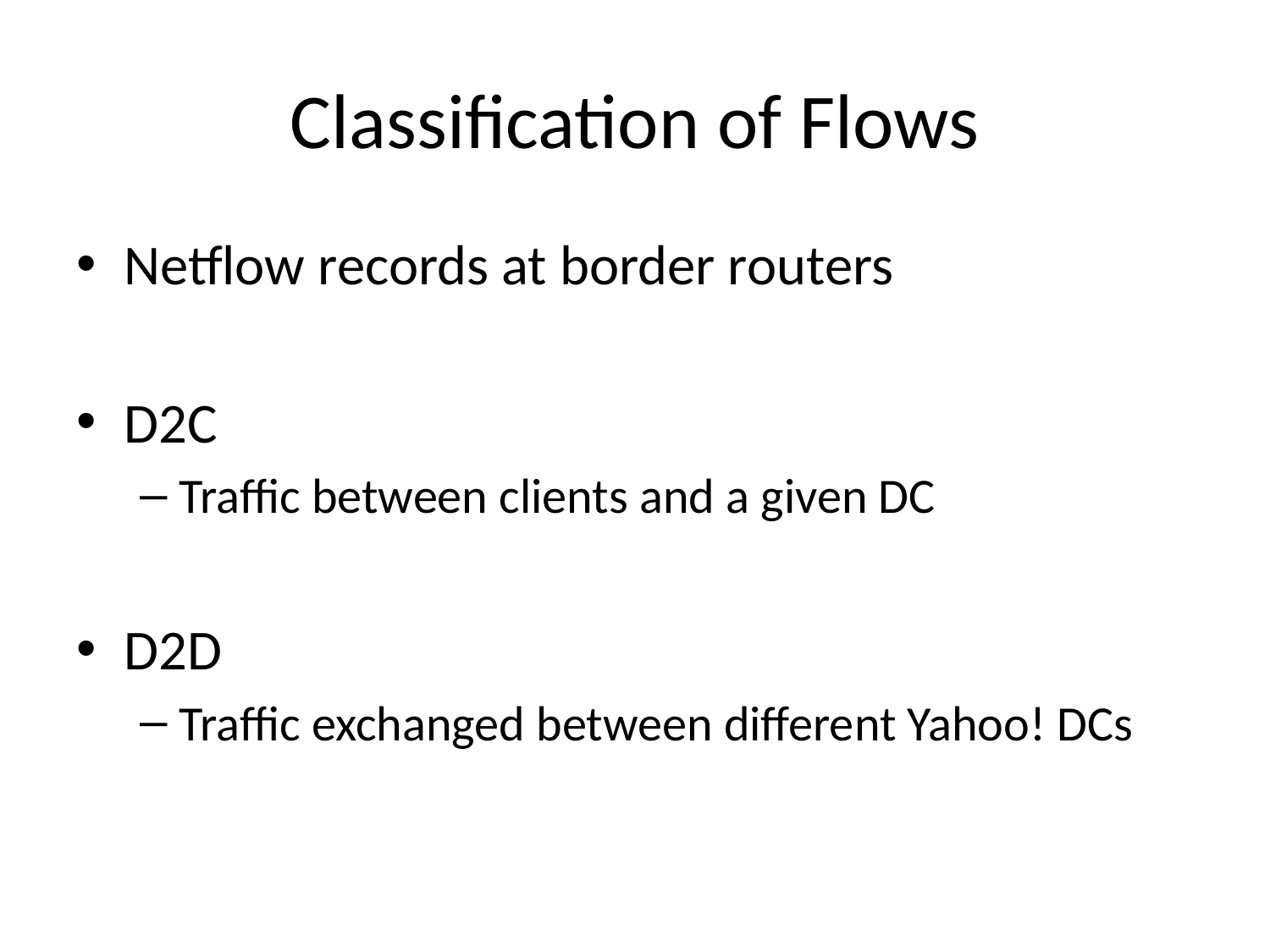

# Classification of Flows
Netflow records at border routers

D2C
Traffic between clients and a given DC

D2D
Traffic exchanged between different Yahoo! DCs